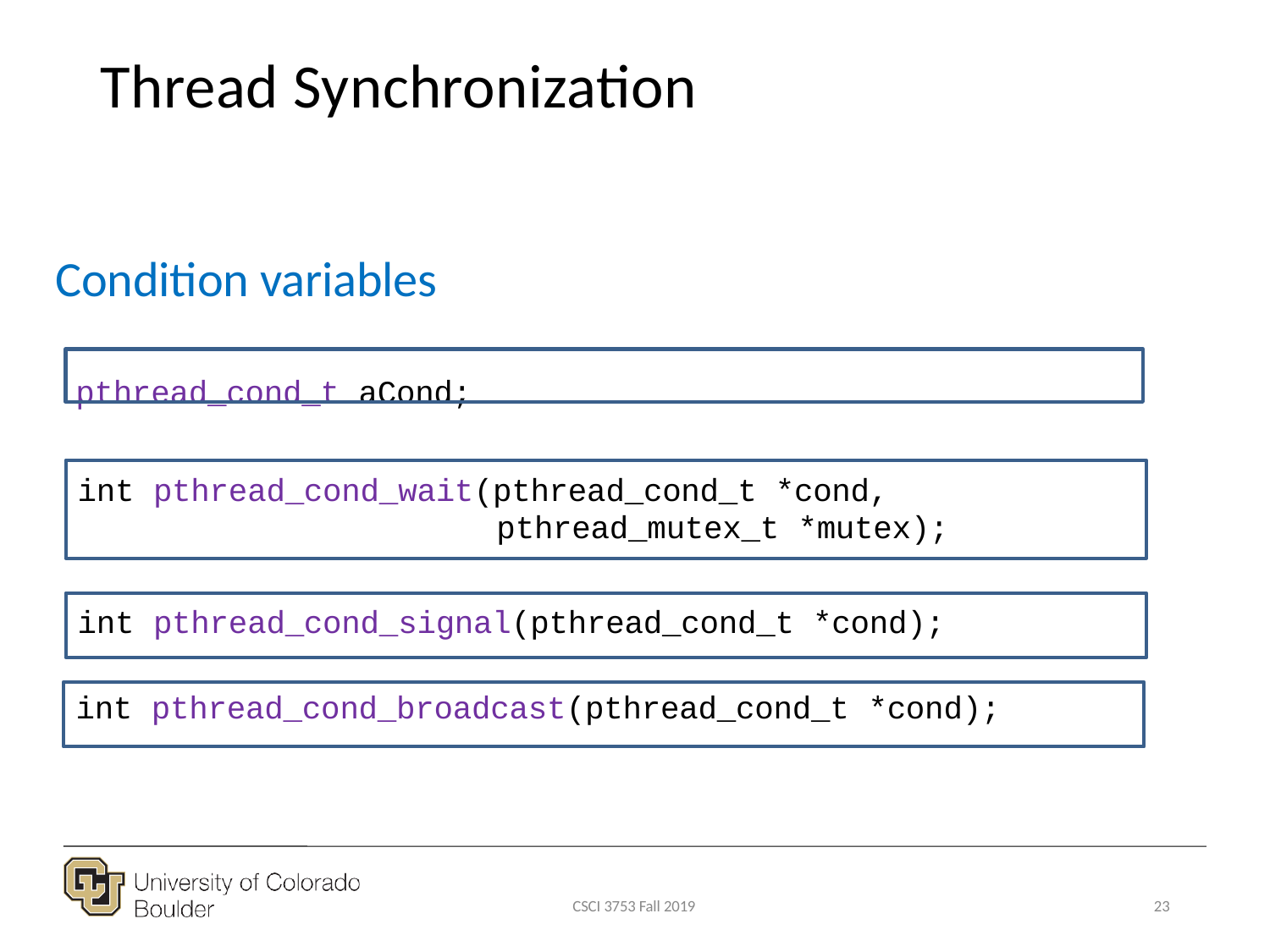

# Thread Synchronization
Condition variables
pthread_cond_t aCond;

int pthread_cond_wait(pthread_cond_t *cond,
			  pthread_mutex_t *mutex);

int pthread_cond_signal(pthread_cond_t *cond);

int pthread_cond_broadcast(pthread_cond_t *cond);

CSCI 3753 Fall 2019
23